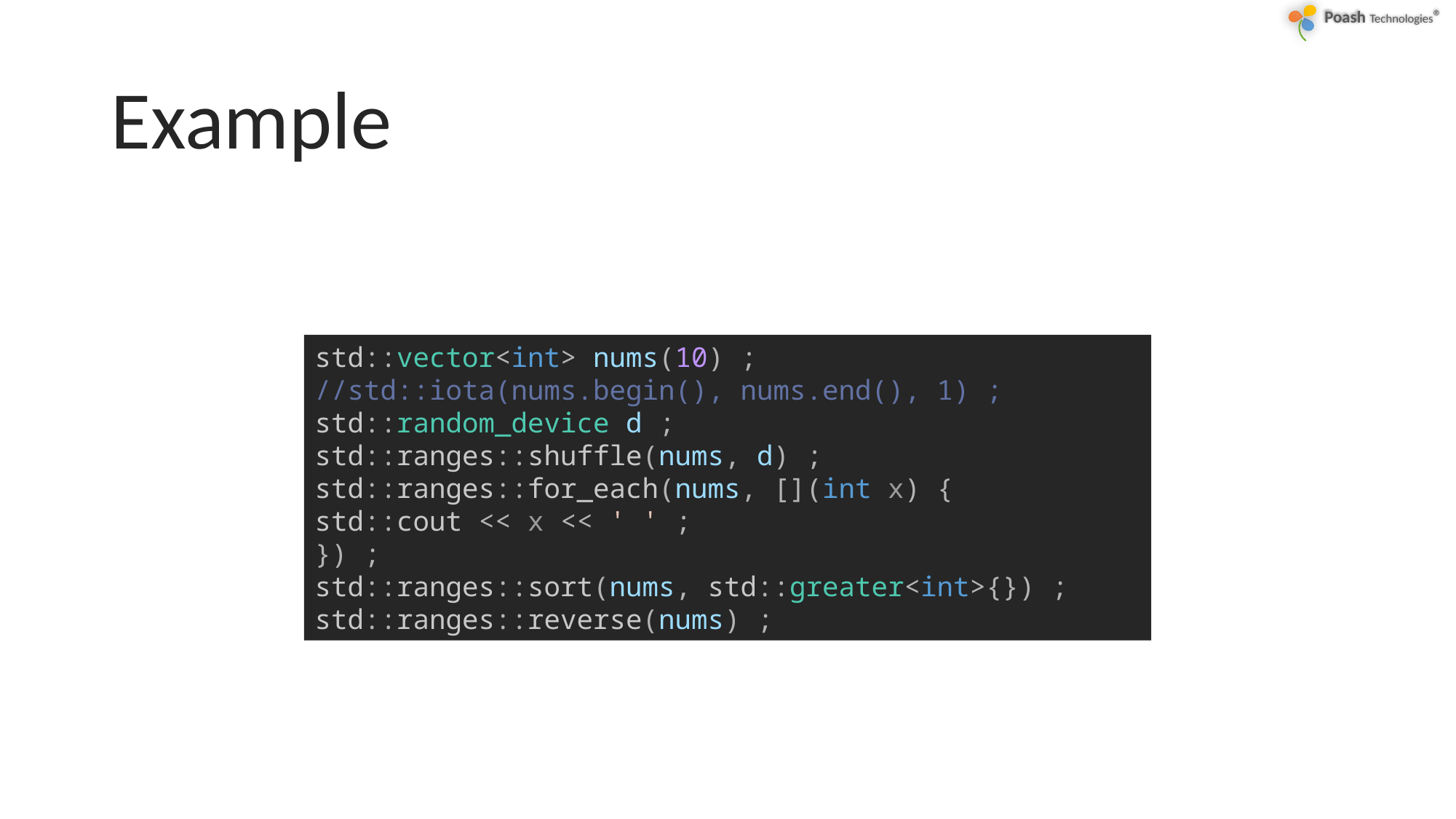

# Example
std::vector<int> nums(10) ;
//std::iota(nums.begin(), nums.end(), 1) ;
std::random_device d ;
std::ranges::shuffle(nums, d) ;
std::ranges::for_each(nums, [](int x) {
std::cout << x << ' ' ;
}) ;
std::ranges::sort(nums, std::greater<int>{}) ;
std::ranges::reverse(nums) ;